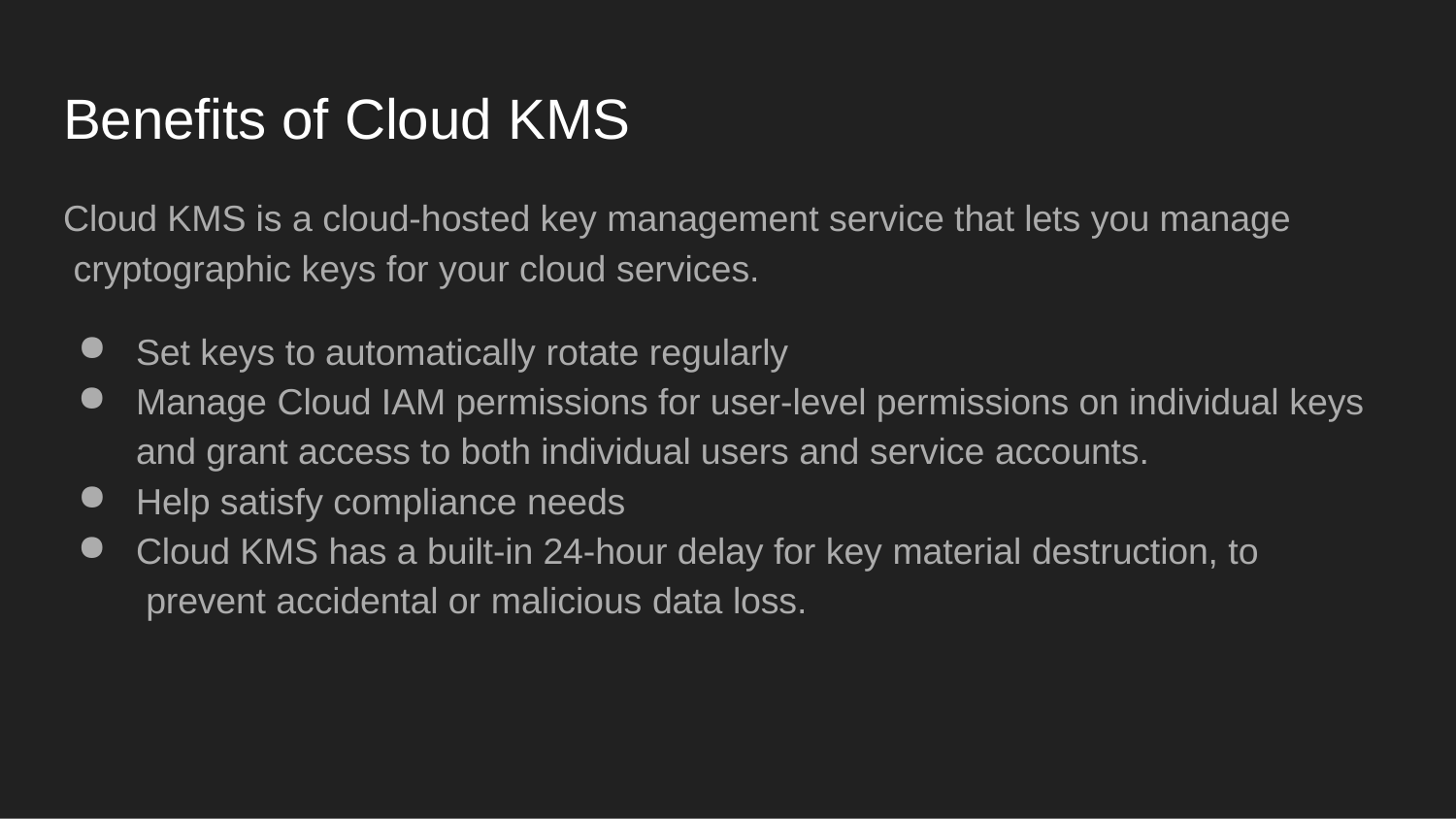

# Benefits of Cloud KMS
Cloud KMS is a cloud-hosted key management service that lets you manage  cryptographic keys for your cloud services.

Set keys to automatically rotate regularly
Manage Cloud IAM permissions for user-level permissions on individual keys  and grant access to both individual users and service accounts.
Help satisfy compliance needs
Cloud KMS has a built-in 24-hour delay for key material destruction, to  prevent accidental or malicious data loss.